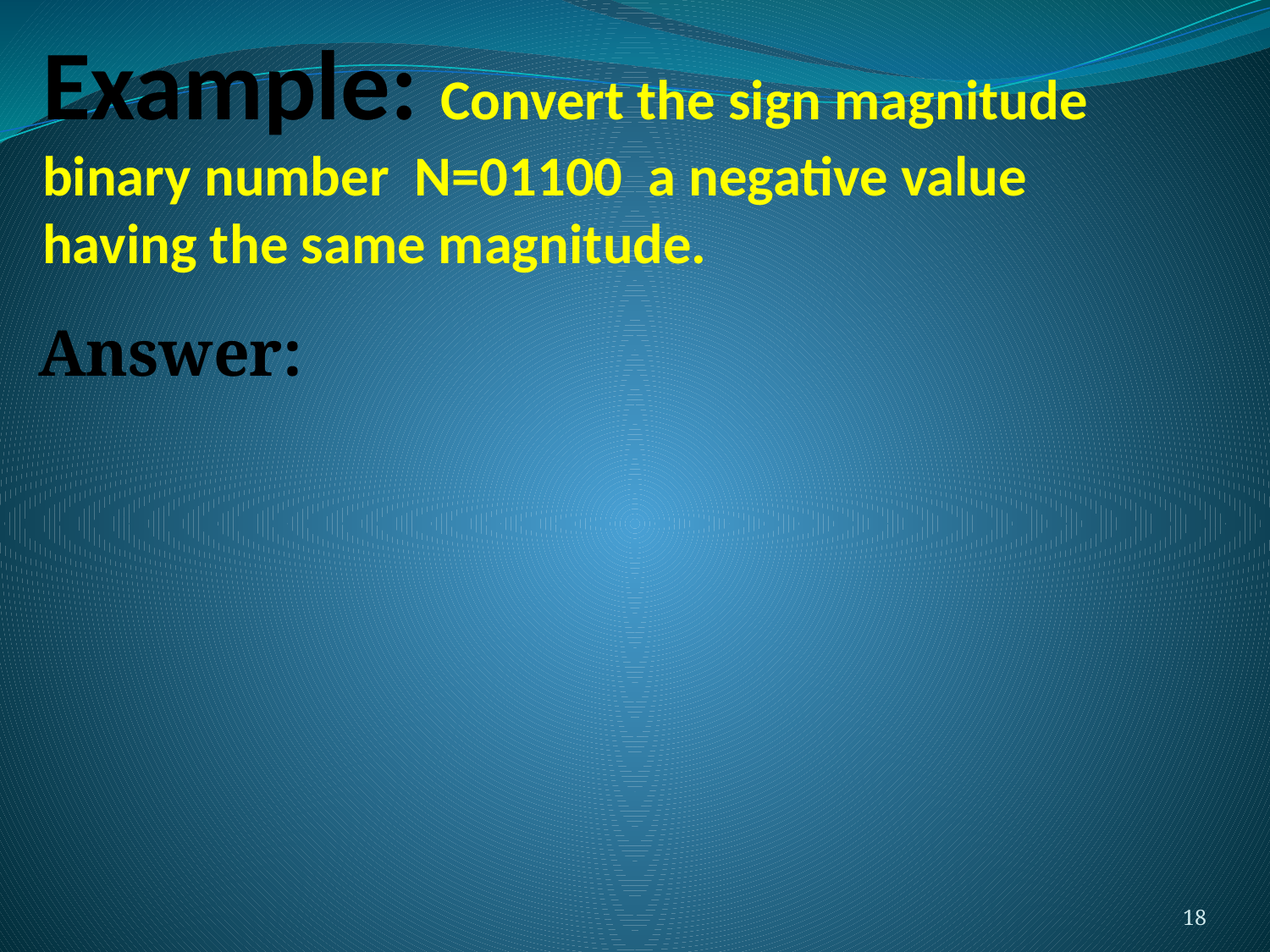

# Example: Convert the sign magnitude binary number  N=01100  a negative value having the same magnitude.
Answer:
18